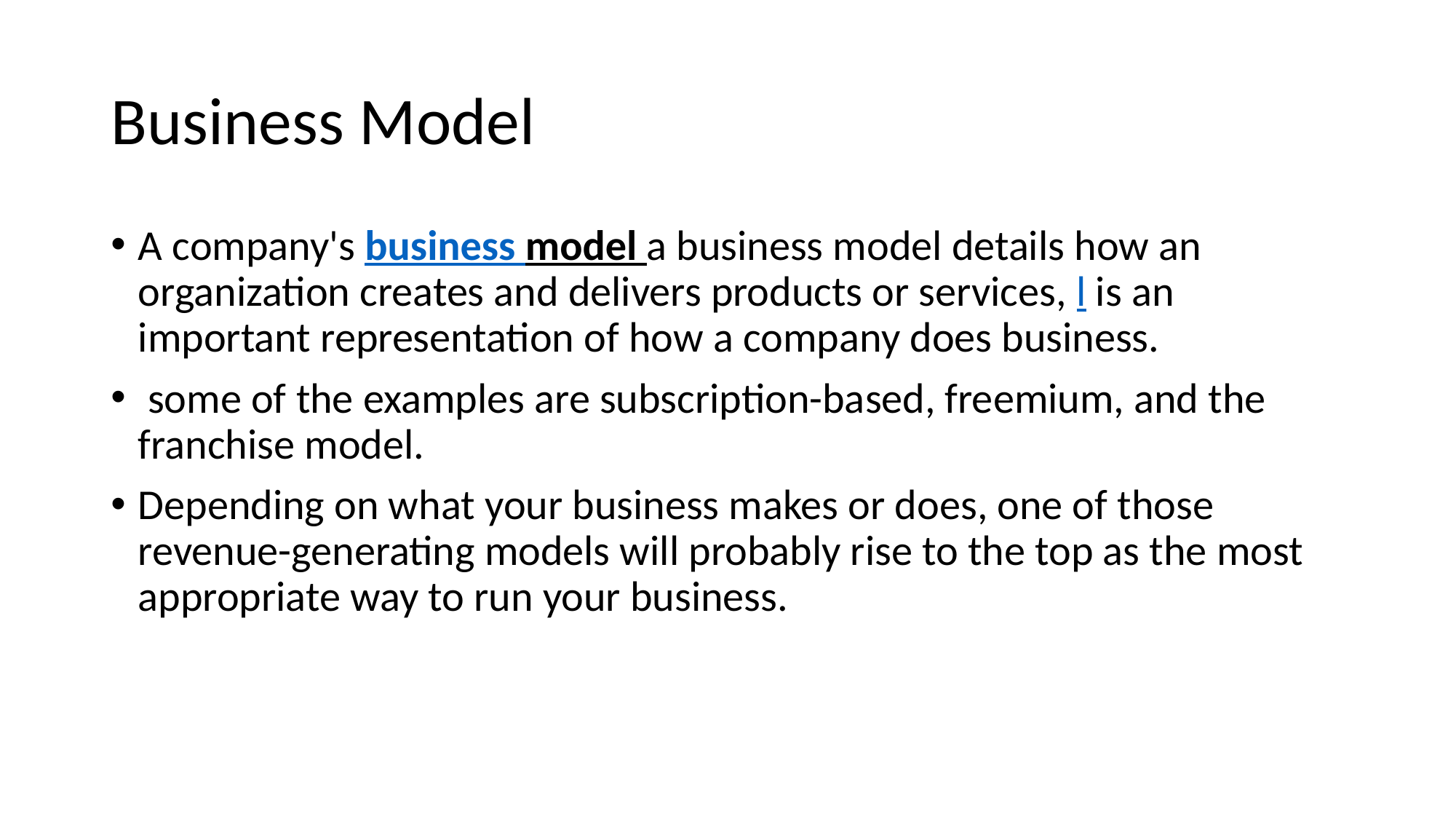

# Business Model
A company's business model a business model details how an organization creates and delivers products or services, l is an important representation of how a company does business.
 some of the examples are subscription-based, freemium, and the franchise model.
Depending on what your business makes or does, one of those revenue-generating models will probably rise to the top as the most appropriate way to run your business.